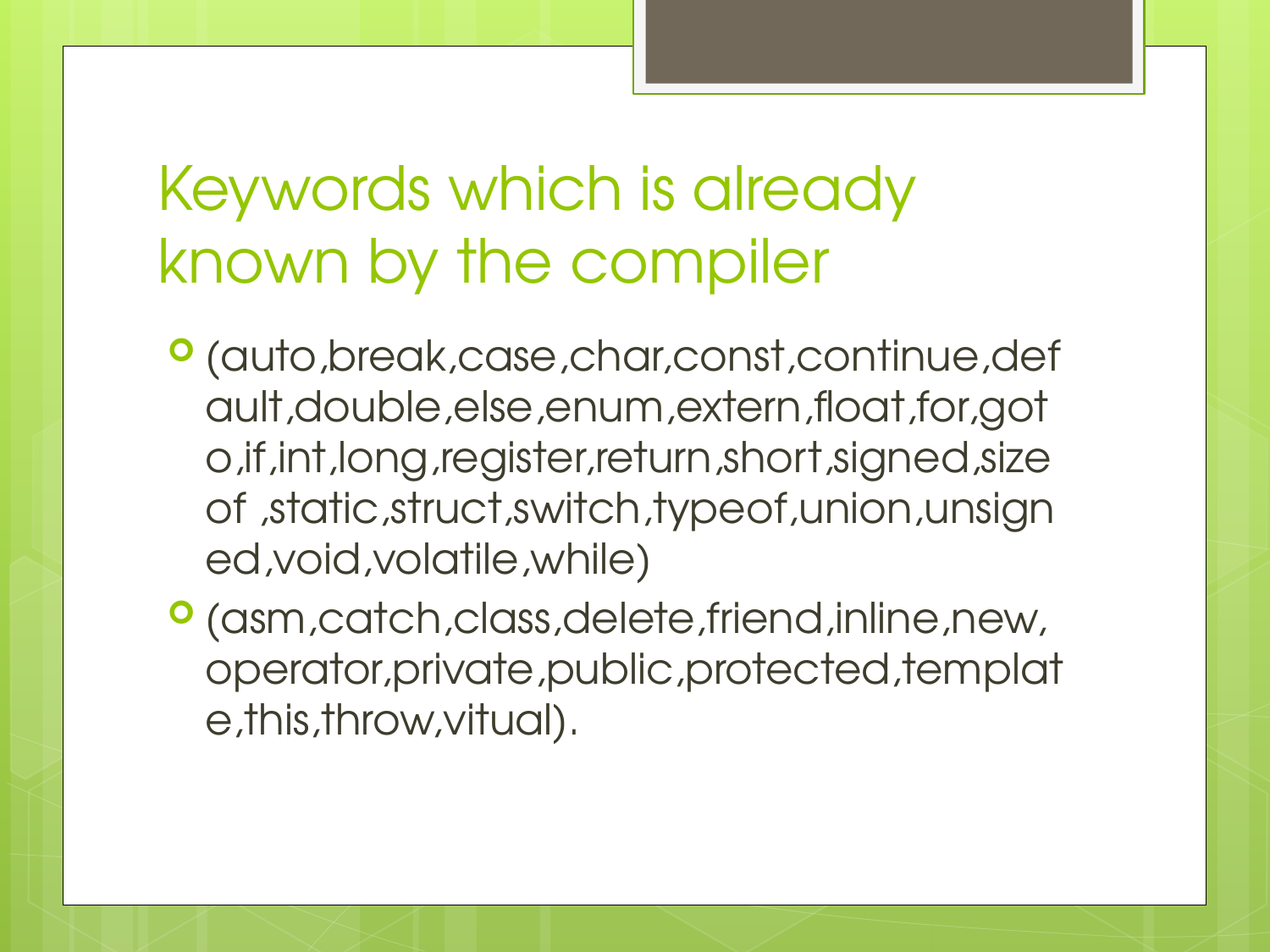

# Keywords which is already known by the compiler
(auto,break,case,char,const,continue,default,double,else,enum,extern,float,for,goto,if,int,long,register,return,short,signed,sizeof ,static,struct,switch,typeof,union,unsigned,void,volatile,while)
(asm,catch,class,delete,friend,inline,new,operator,private,public,protected,template,this,throw,vitual).